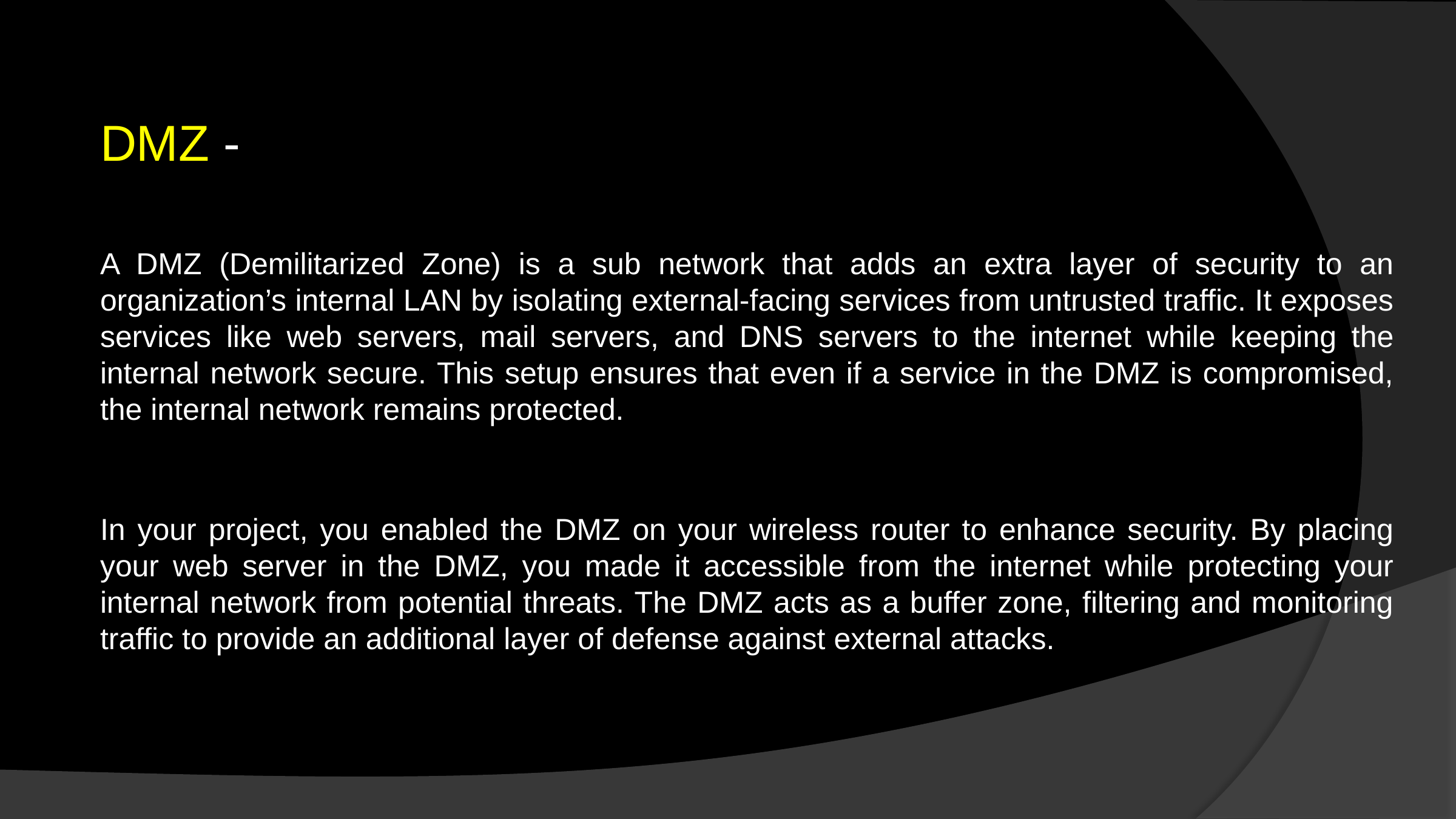

DMZ -
A DMZ (Demilitarized Zone) is a sub network that adds an extra layer of security to an organization’s internal LAN by isolating external-facing services from untrusted traffic. It exposes services like web servers, mail servers, and DNS servers to the internet while keeping the internal network secure. This setup ensures that even if a service in the DMZ is compromised, the internal network remains protected.
In your project, you enabled the DMZ on your wireless router to enhance security. By placing your web server in the DMZ, you made it accessible from the internet while protecting your internal network from potential threats. The DMZ acts as a buffer zone, filtering and monitoring traffic to provide an additional layer of defense against external attacks.